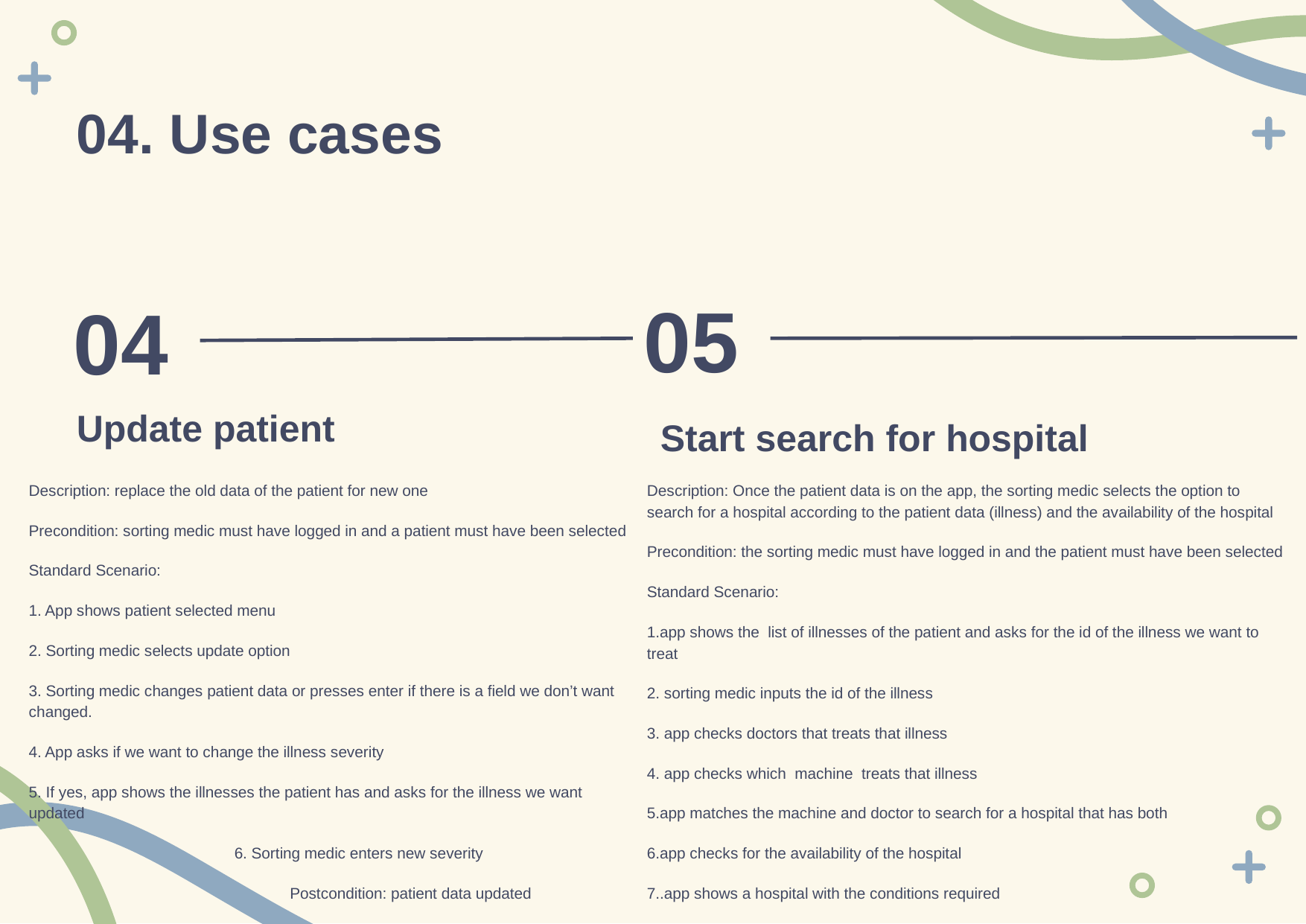

# 04. Use cases
05
04

Update patient
Start search for hospital
Description: replace the old data of the patient for new one
Precondition: sorting medic must have logged in and a patient must have been selected
Standard Scenario:
1. App shows patient selected menu
2. Sorting medic selects update option
3. Sorting medic changes patient data or presses enter if there is a field we don’t want changed.
4. App asks if we want to change the illness severity
5. If yes, app shows the illnesses the patient has and asks for the illness we want updated
                                                6. Sorting medic enters new severity
                                                             Postcondition: patient data updated

Description: Once the patient data is on the app, the sorting medic selects the option to search for a hospital according to the patient data (illness) and the availability of the hospital
Precondition: the sorting medic must have logged in and the patient must have been selected
Standard Scenario:
1.app shows the  list of illnesses of the patient and asks for the id of the illness we want to treat
2. sorting medic inputs the id of the illness
3. app checks doctors that treats that illness
4. app checks which  machine  treats that illness
5.app matches the machine and doctor to search for a hospital that has both
6.app checks for the availability of the hospital
7..app shows a hospital with the conditions required
Postcondition: the app has assigned a hospital to the patient